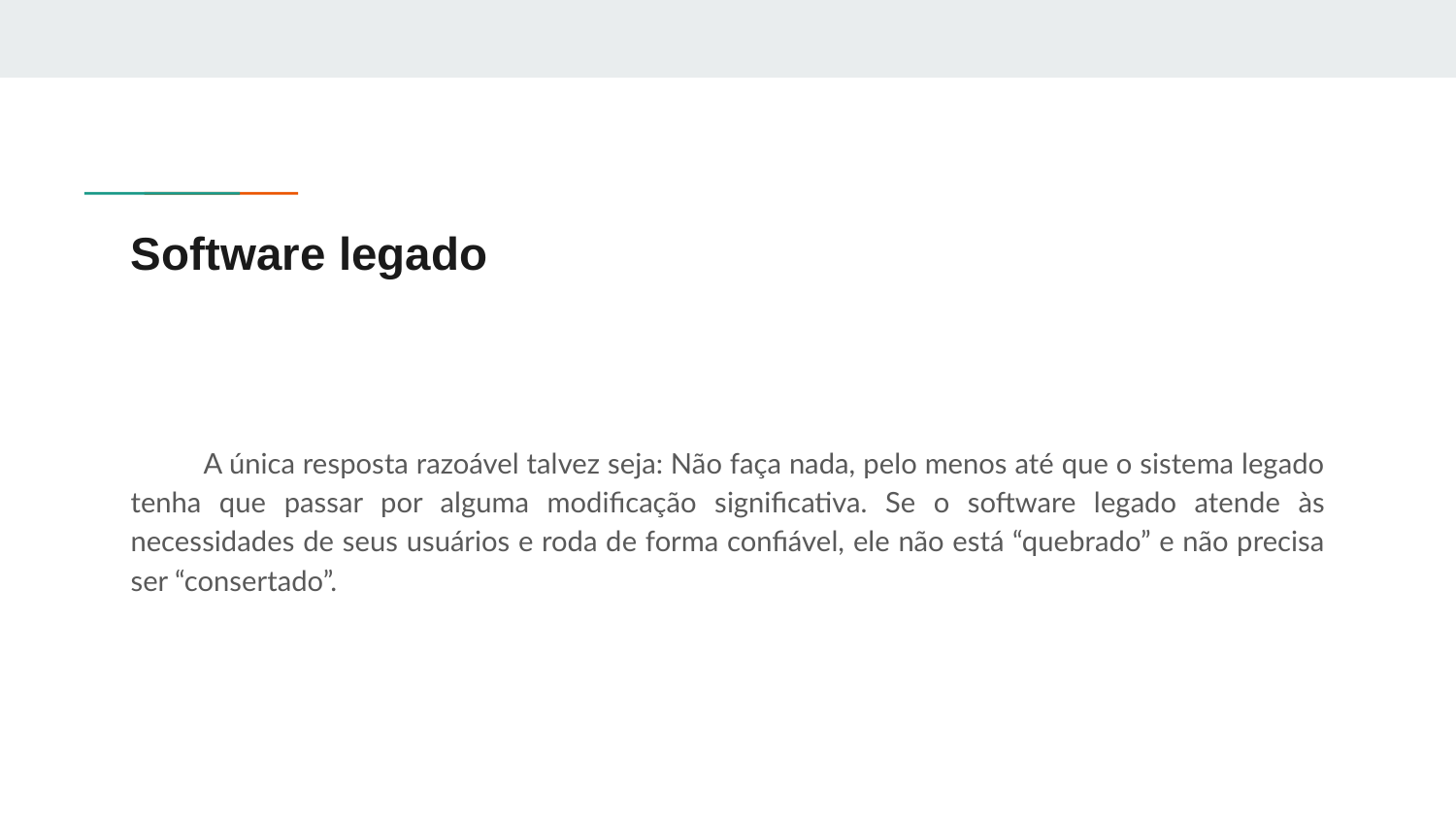

# Software legado
A única resposta razoável talvez seja: Não faça nada, pelo menos até que o sistema legado tenha que passar por alguma modificação significativa. Se o software legado atende às necessidades de seus usuários e roda de forma confiável, ele não está “quebrado” e não precisa ser “consertado”.